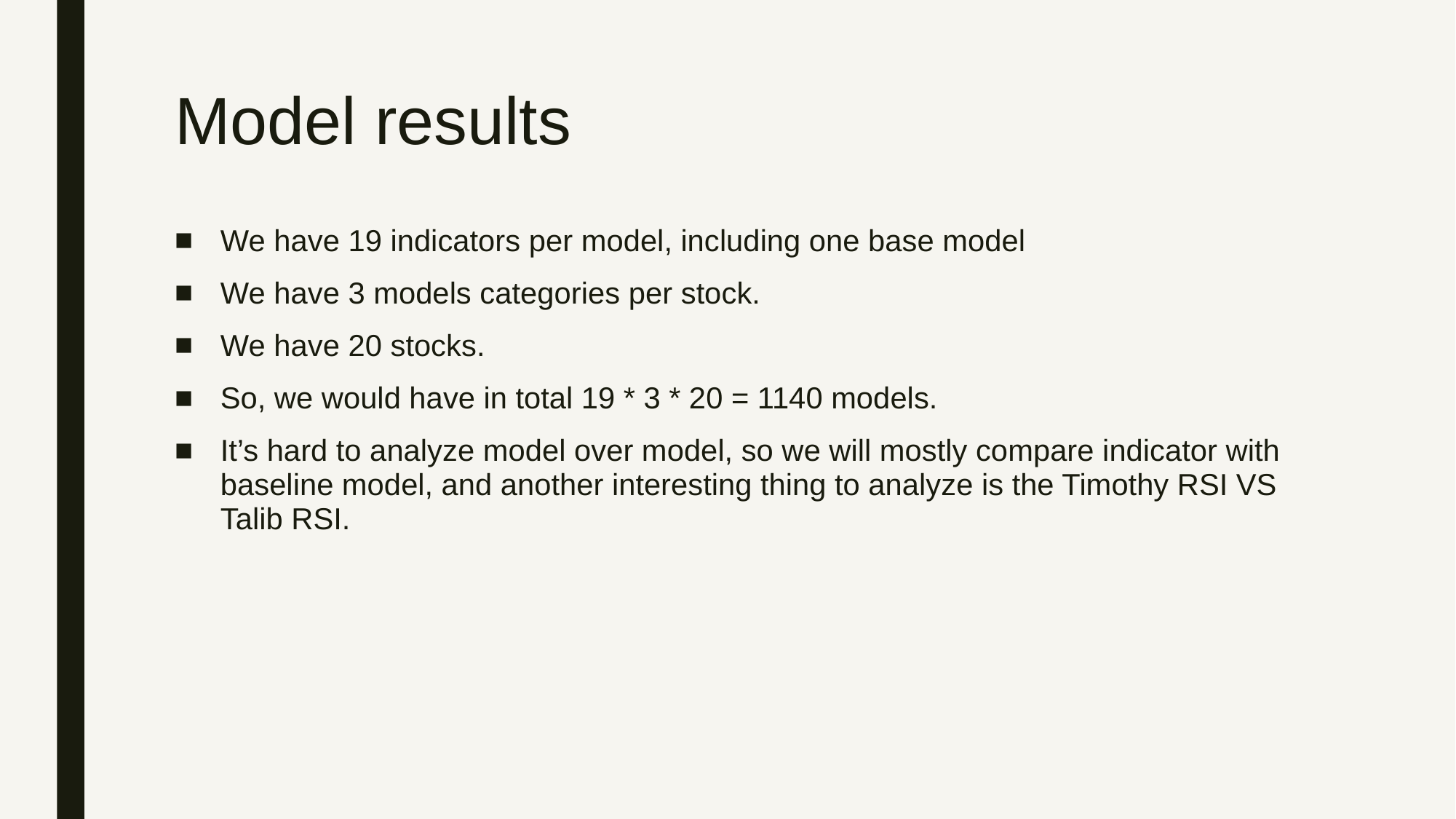

# Model results
We have 19 indicators per model, including one base model
We have 3 models categories per stock.
We have 20 stocks.
So, we would have in total 19 * 3 * 20 = 1140 models.
It’s hard to analyze model over model, so we will mostly compare indicator with baseline model, and another interesting thing to analyze is the Timothy RSI VS Talib RSI.